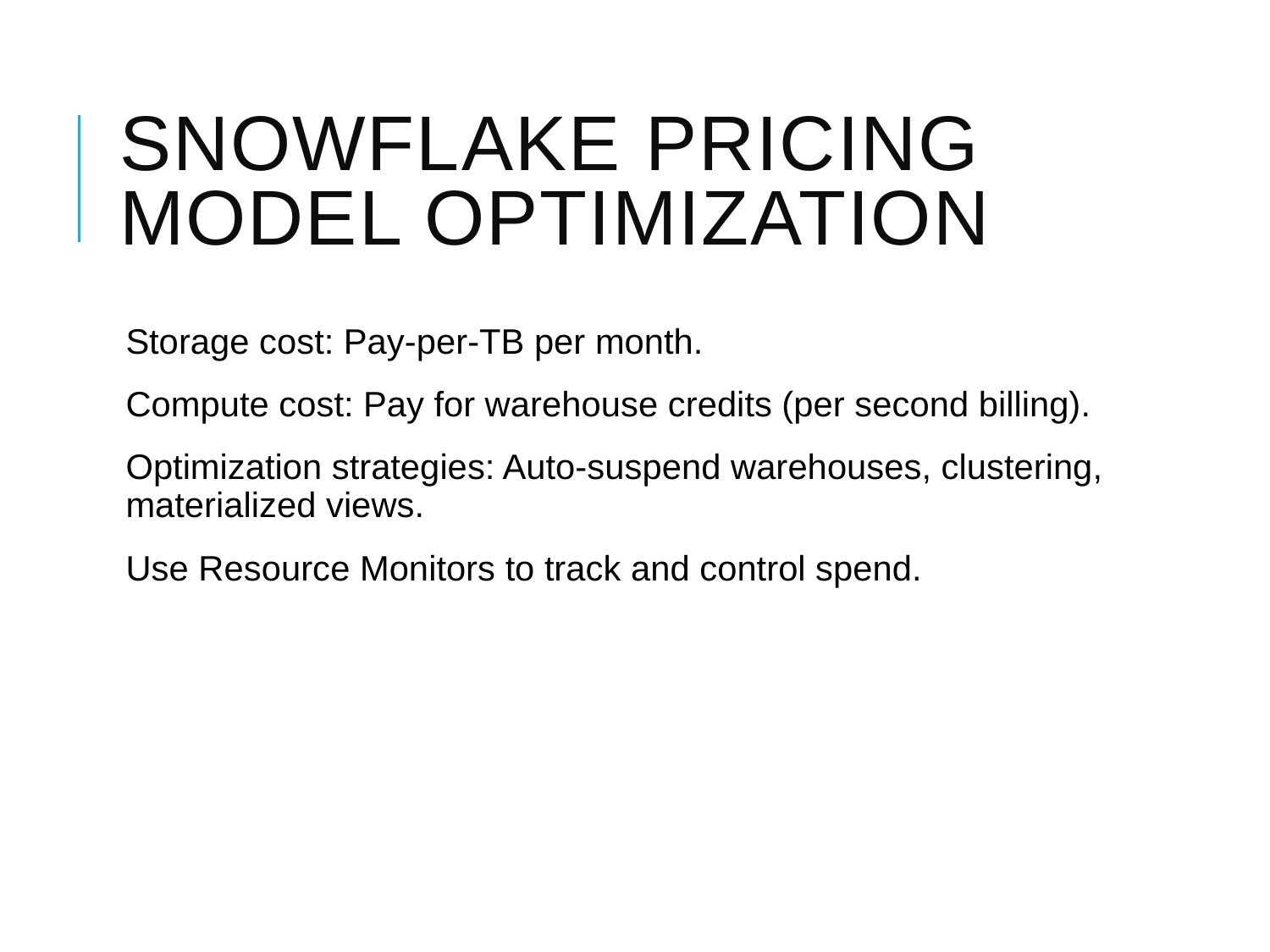

# Snowflake Pricing Model Optimization
Storage cost: Pay-per-TB per month.
Compute cost: Pay for warehouse credits (per second billing).
Optimization strategies: Auto-suspend warehouses, clustering, materialized views.
Use Resource Monitors to track and control spend.